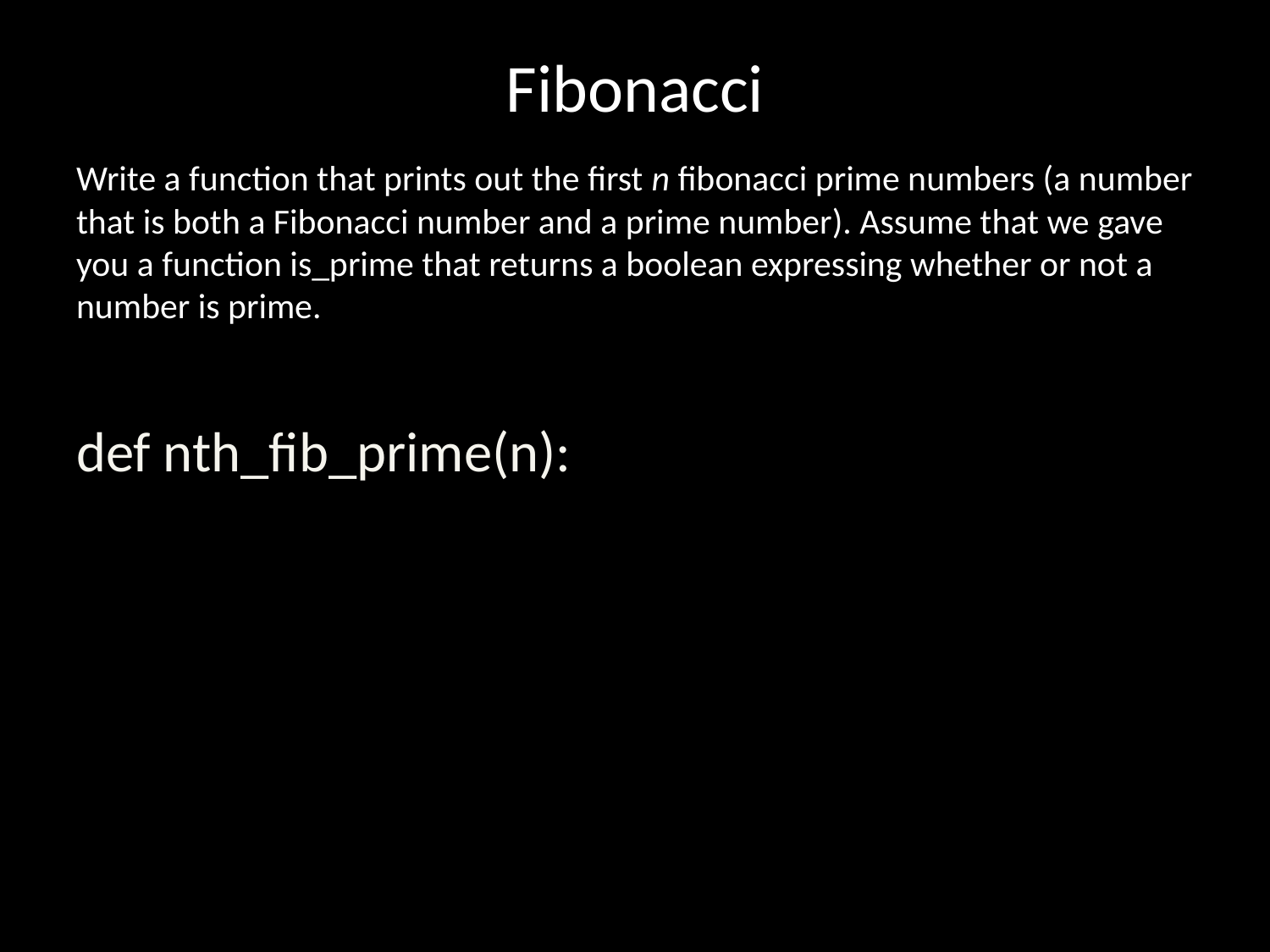

# Fibonacci
Write a function that prints out the first n fibonacci prime numbers (a number that is both a Fibonacci number and a prime number). Assume that we gave you a function is_prime that returns a boolean expressing whether or not a number is prime.

def nth_fib_prime(n):